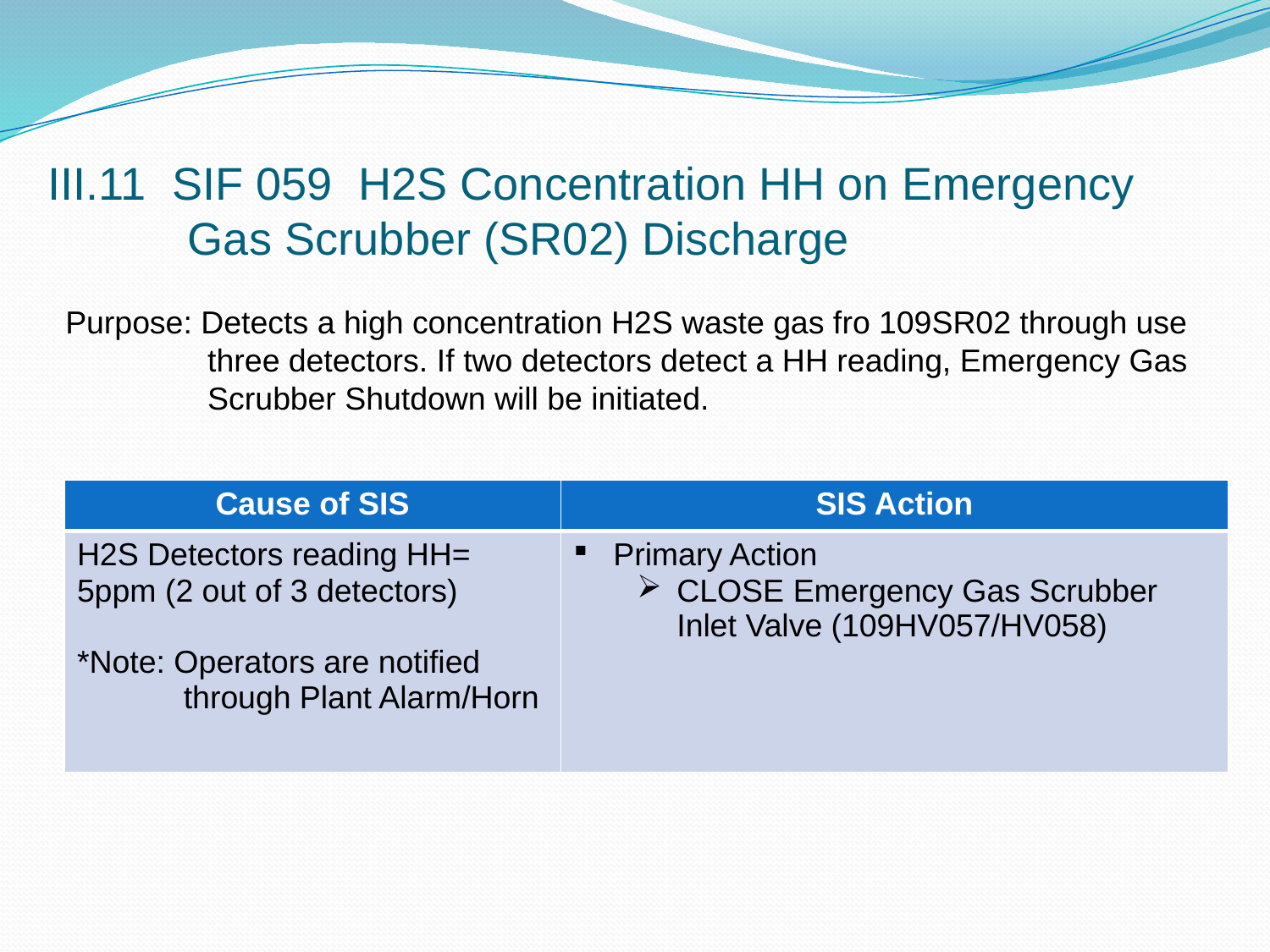

# III.11  SIF 059  H2S Concentration HH on Emergency Gas Scrubber (SR02) Discharge
Purpose: Detects a high concentration H2S waste gas fro 109SR02 through use
                three detectors. If two detectors detect a HH reading, Emergency Gas
                Scrubber Shutdown will be initiated.
| Cause of SIS | SIS Action |
| --- | --- |
| H2S Detectors reading HH= 5ppm (2 out of 3 detectors) \*Note: Operators are notified through Plant Alarm/Horn | Primary Action CLOSE Emergency Gas Scrubber Inlet Valve (109HV057/HV058) |